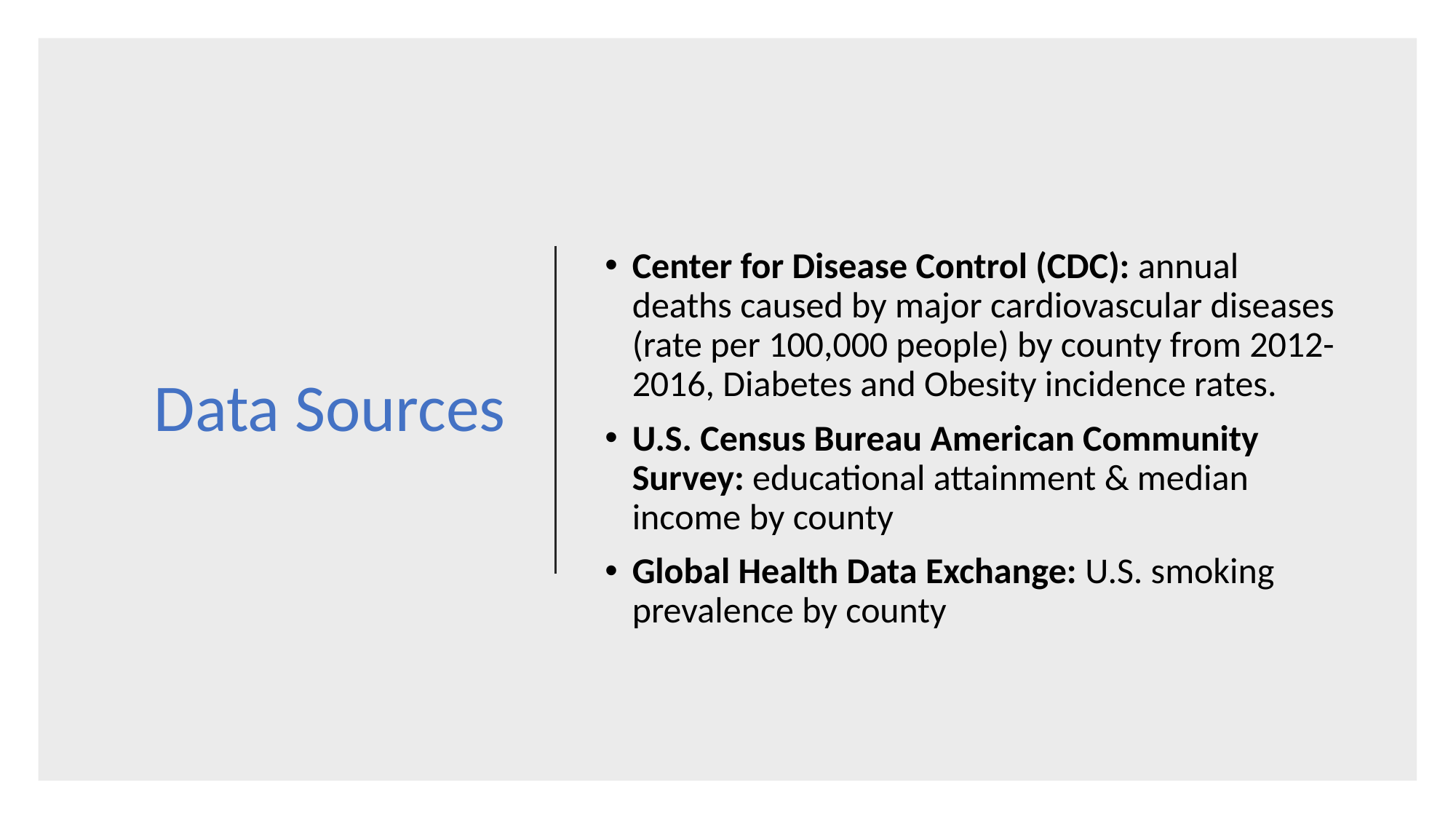

# Data Sources

Center for Disease Control (CDC): annual deaths caused by major cardiovascular diseases (rate per 100,000 people) by county from 2012-2016, Diabetes and Obesity incidence rates.
U.S. Census Bureau American Community Survey: educational attainment & median income by county
Global Health Data Exchange: U.S. smoking prevalence by county